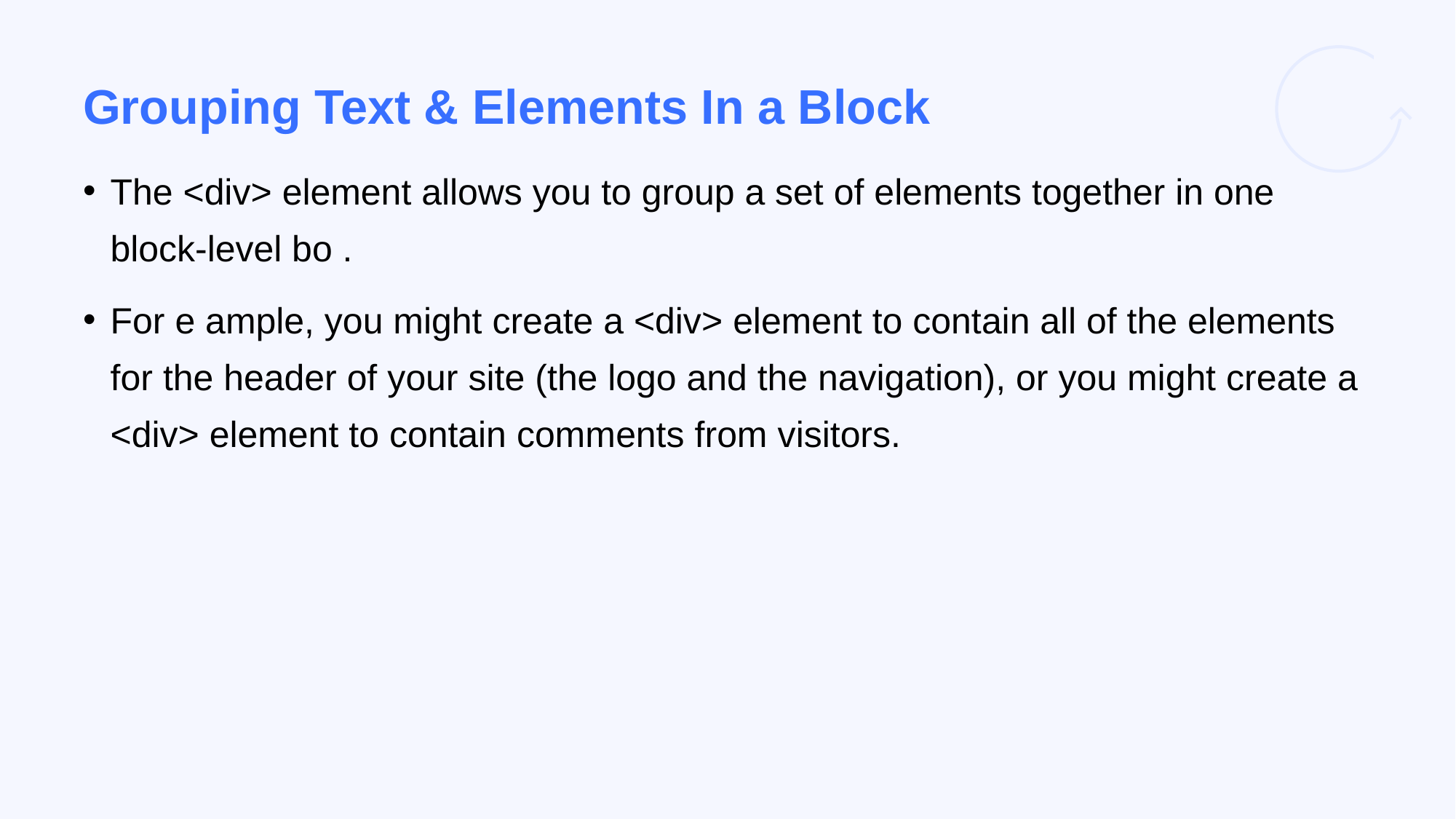

# Grouping Text & Elements In a Block
The <div> element allows you to group a set of elements together in one block-level bo .
For e ample, you might create a <div> element to contain all of the elements for the header of your site (the logo and the navigation), or you might create a <div> element to contain comments from visitors.